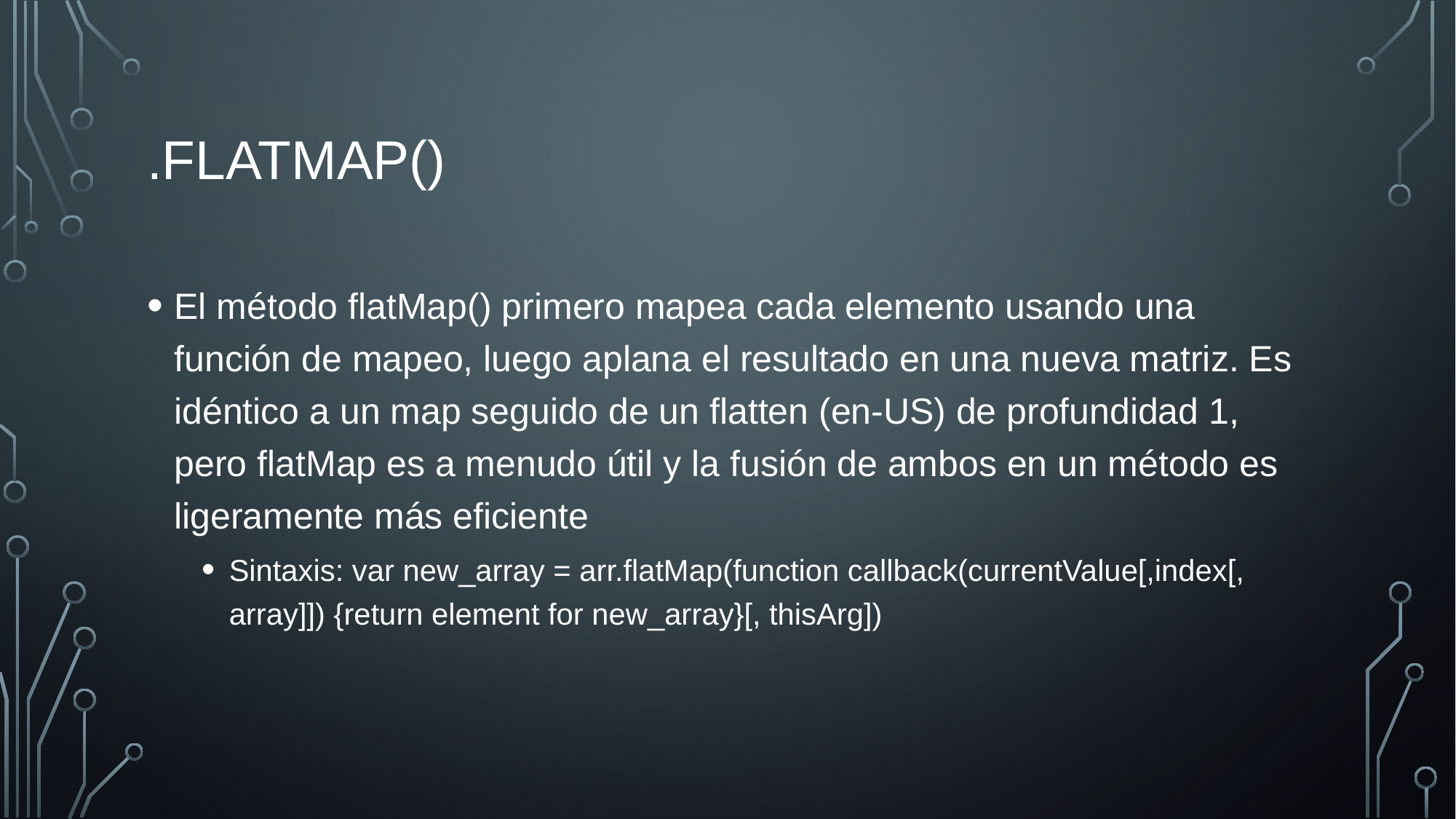

# .flatmap()
El método flatMap() primero mapea cada elemento usando una función de mapeo, luego aplana el resultado en una nueva matriz. Es idéntico a un map seguido de un flatten (en-US) de profundidad 1, pero flatMap es a menudo útil y la fusión de ambos en un método es ligeramente más eficiente
Sintaxis: var new_array = arr.flatMap(function callback(currentValue[,index[, array]]) {return element for new_array}[, thisArg])